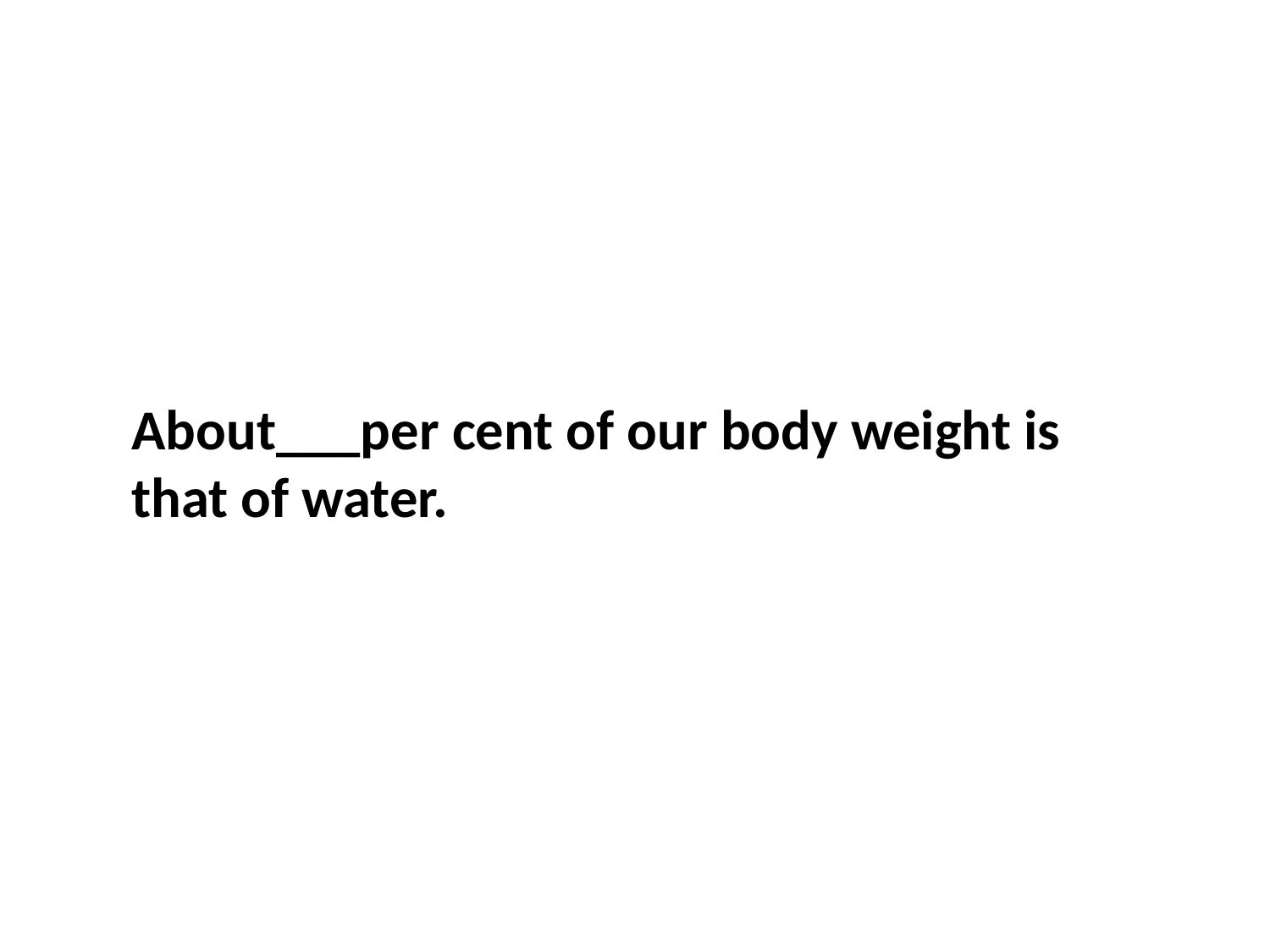

About___per cent of our body weight is that of water.